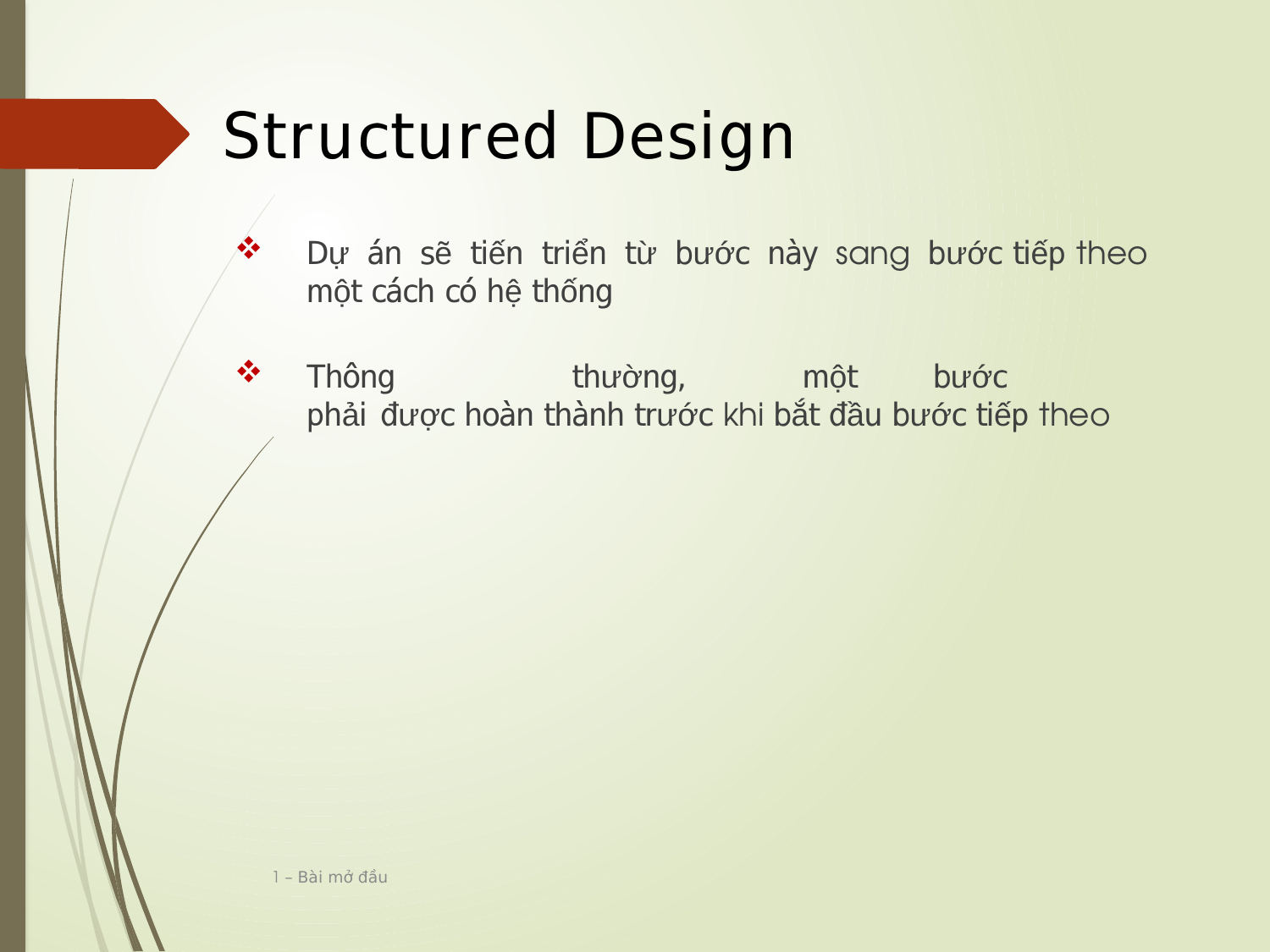

1 – Bài mở đầu
# Structured Design
Dự án sẽ tiến triển từ bước này sang bước tiếp theo một cách có hệ thống
Thông	thường,	một	bước	phải	được hoàn thành trước khi bắt đầu bước tiếp theo